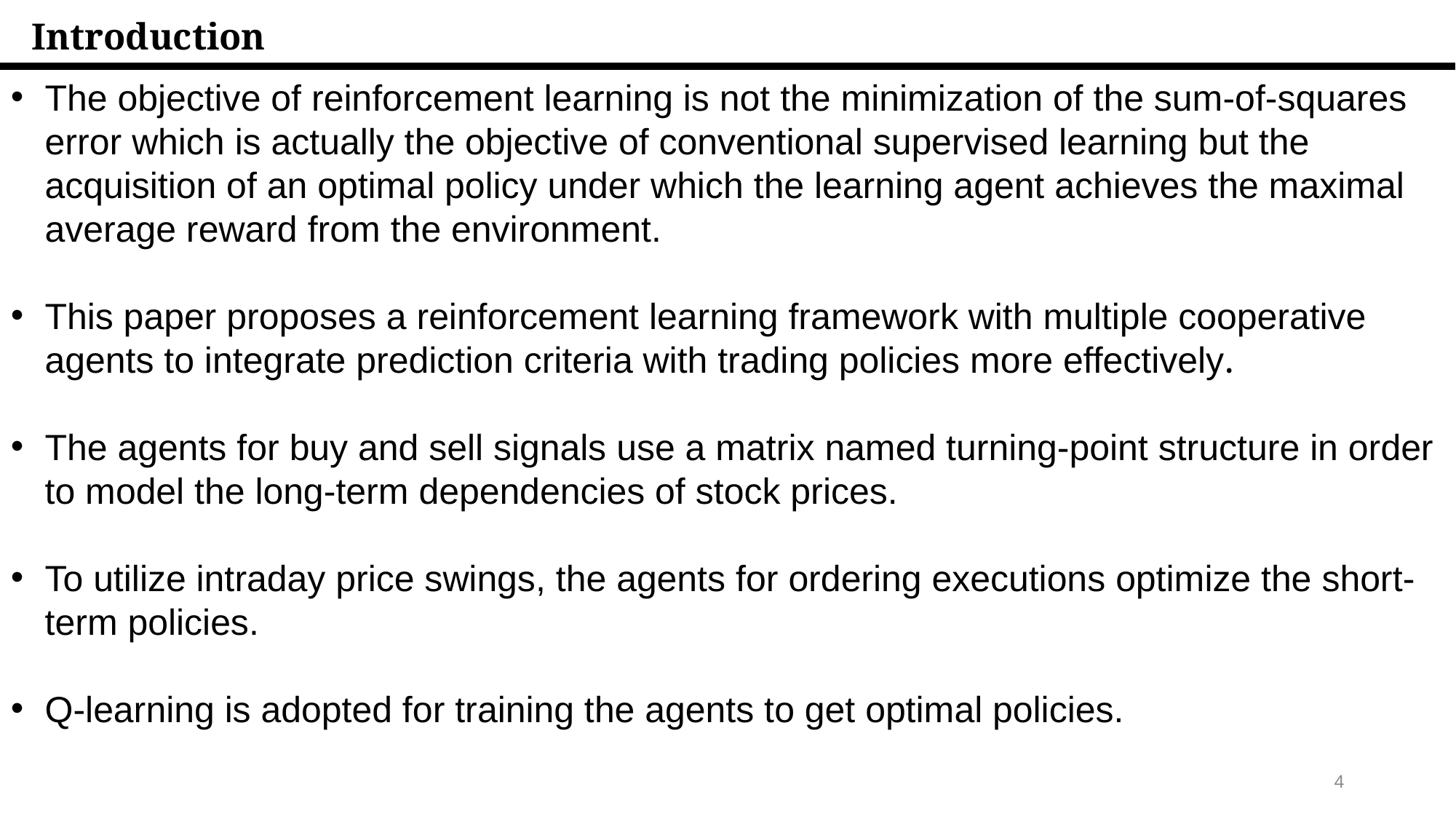

Introduction
The objective of reinforcement learning is not the minimization of the sum-of-squares error which is actually the objective of conventional supervised learning but the acquisition of an optimal policy under which the learning agent achieves the maximal average reward from the environment.

This paper proposes a reinforcement learning framework with multiple cooperative agents to integrate prediction criteria with trading policies more effectively.

The agents for buy and sell signals use a matrix named turning-point structure in order to model the long-term dependencies of stock prices.

To utilize intraday price swings, the agents for ordering executions optimize the short-term policies.

Q-learning is adopted for training the agents to get optimal policies.
4